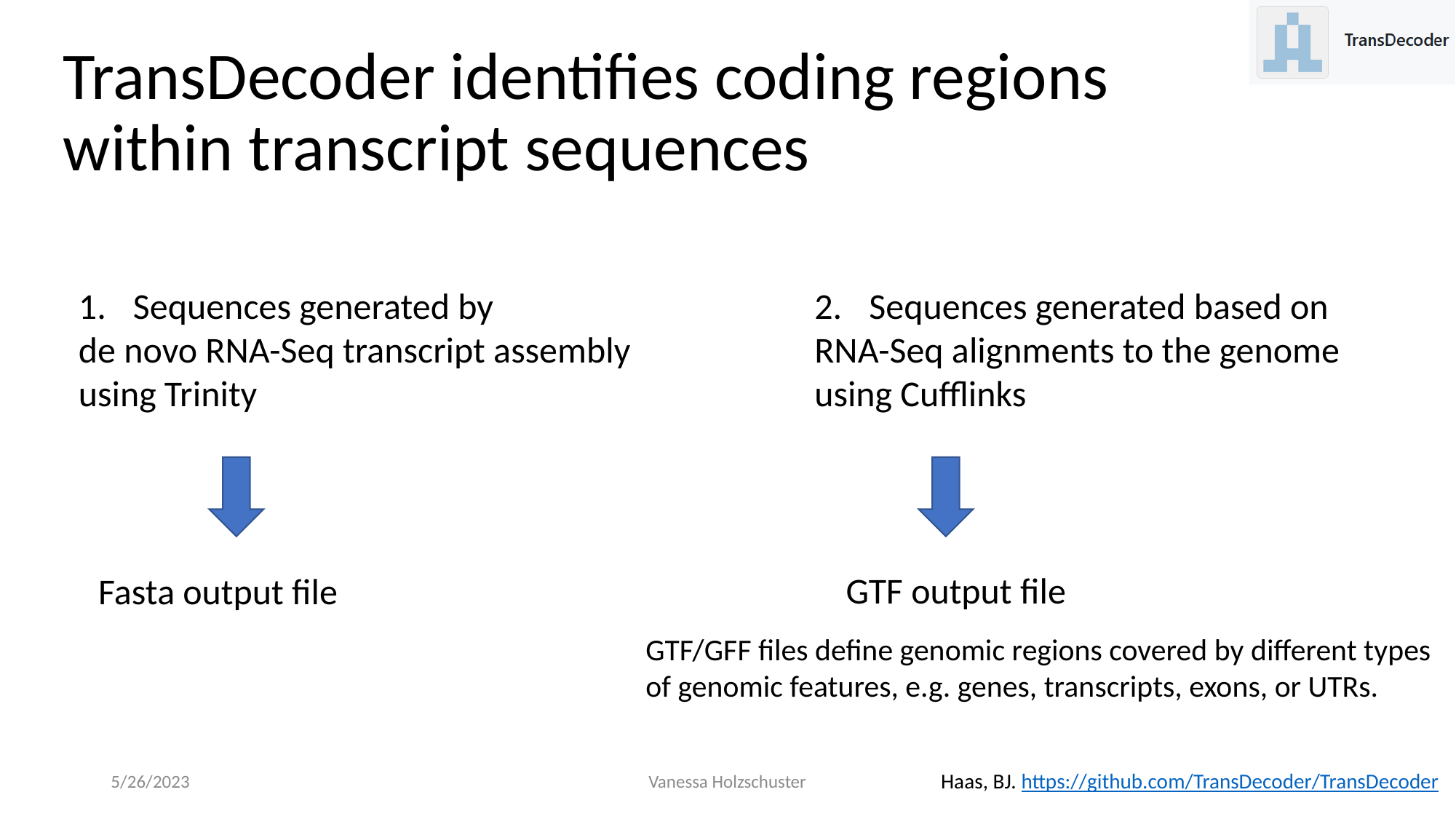

# TransDecoder identifies coding regions within transcript sequences
Sequences generated based on
RNA-Seq alignments to the genome using Cufflinks
Sequences generated by
de novo RNA-Seq transcript assembly using Trinity

GTF output file
Fasta output file
GTF/GFF files define genomic regions covered by different types of genomic features, e.g. genes, transcripts, exons, or UTRs.
5/26/2023
Vanessa Holzschuster